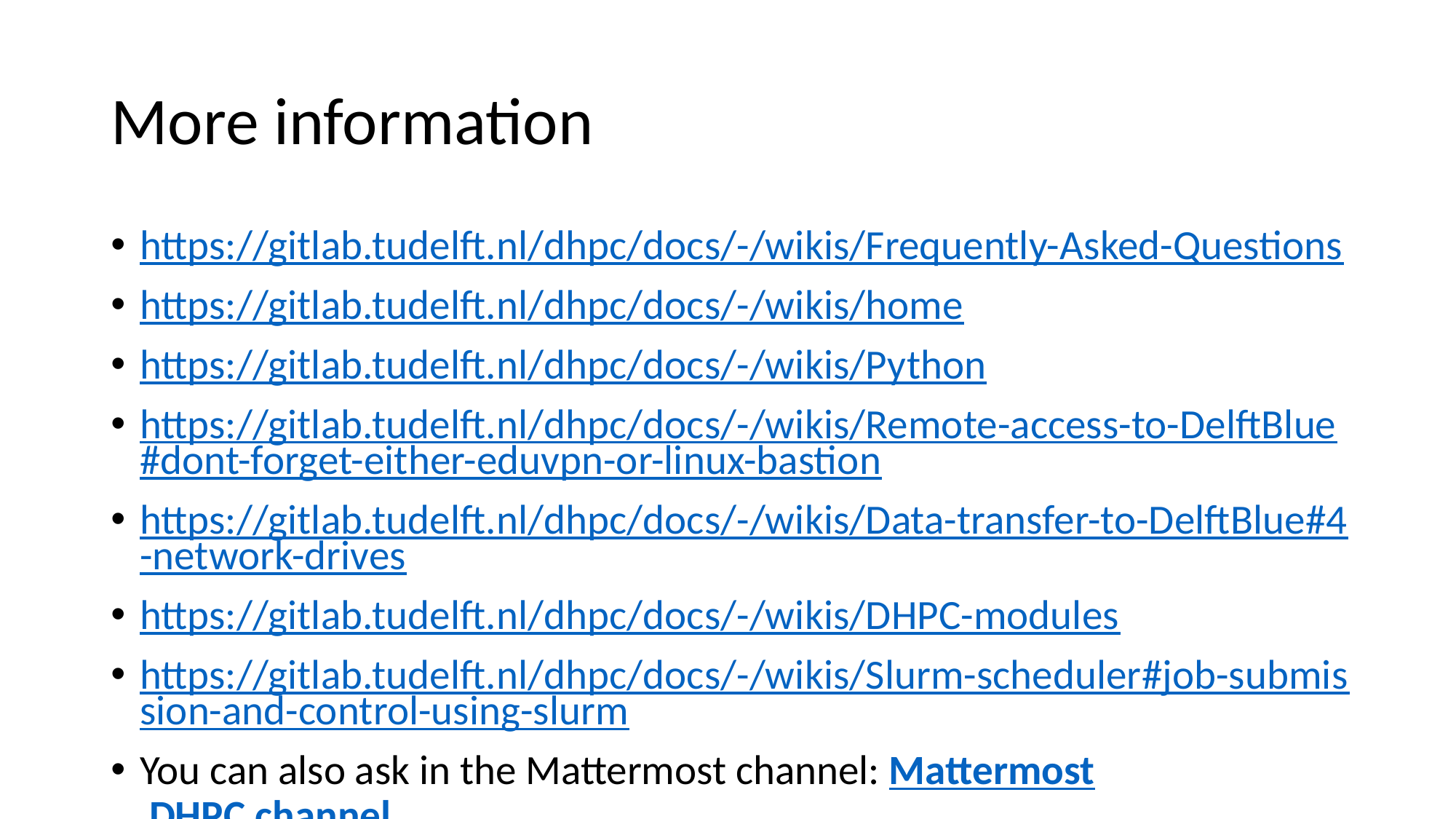

# More information
https://gitlab.tudelft.nl/dhpc/docs/-/wikis/Frequently-Asked-Questions
https://gitlab.tudelft.nl/dhpc/docs/-/wikis/home
https://gitlab.tudelft.nl/dhpc/docs/-/wikis/Python
https://gitlab.tudelft.nl/dhpc/docs/-/wikis/Remote-access-to-DelftBlue#dont-forget-either-eduvpn-or-linux-bastion
https://gitlab.tudelft.nl/dhpc/docs/-/wikis/Data-transfer-to-DelftBlue#4-network-drives
https://gitlab.tudelft.nl/dhpc/docs/-/wikis/DHPC-modules
https://gitlab.tudelft.nl/dhpc/docs/-/wikis/Slurm-scheduler#job-submission-and-control-using-slurm
You can also ask in the Mattermost channel: Mattermost DHPC channel